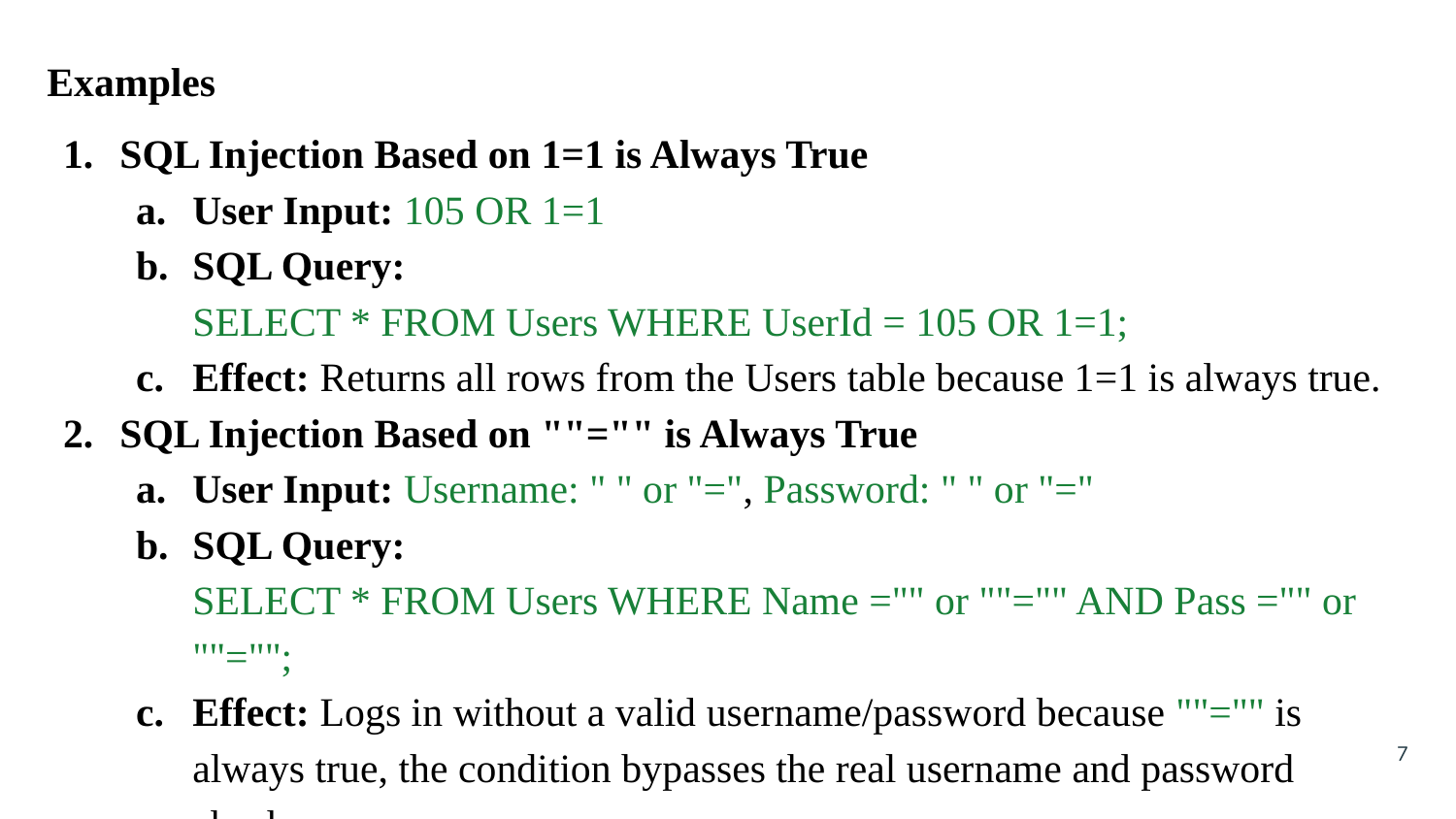

Examples
SQL Injection Based on 1=1 is Always True
User Input: 105 OR 1=1
SQL Query:
SELECT * FROM Users WHERE UserId = 105 OR 1=1;
Effect: Returns all rows from the Users table because 1=1 is always true.
SQL Injection Based on ""="" is Always True
User Input: Username: " " or "=", Password: " " or "="
SQL Query:
SELECT * FROM Users WHERE Name ="" or ""="" AND Pass ="" or ""="";
Effect: Logs in without a valid username/password because ""="" is always true, the condition bypasses the real username and password check.

7